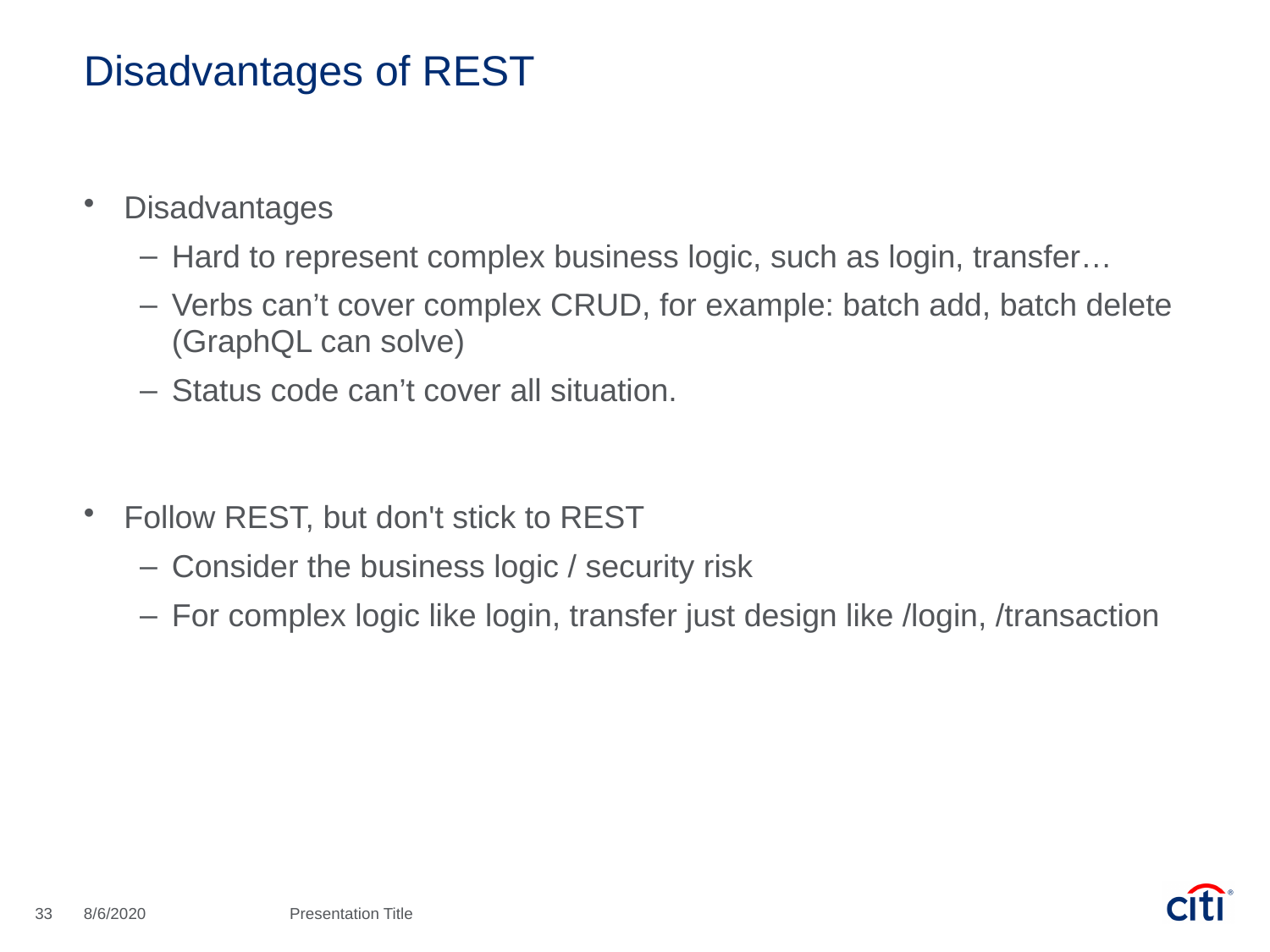

# Disadvantages of REST
Disadvantages
Hard to represent complex business logic, such as login, transfer…
Verbs can’t cover complex CRUD, for example: batch add, batch delete (GraphQL can solve)
Status code can’t cover all situation.

Follow REST, but don't stick to REST
Consider the business logic / security risk
For complex logic like login, transfer just design like /login, /transaction
33
8/6/2020
Presentation Title